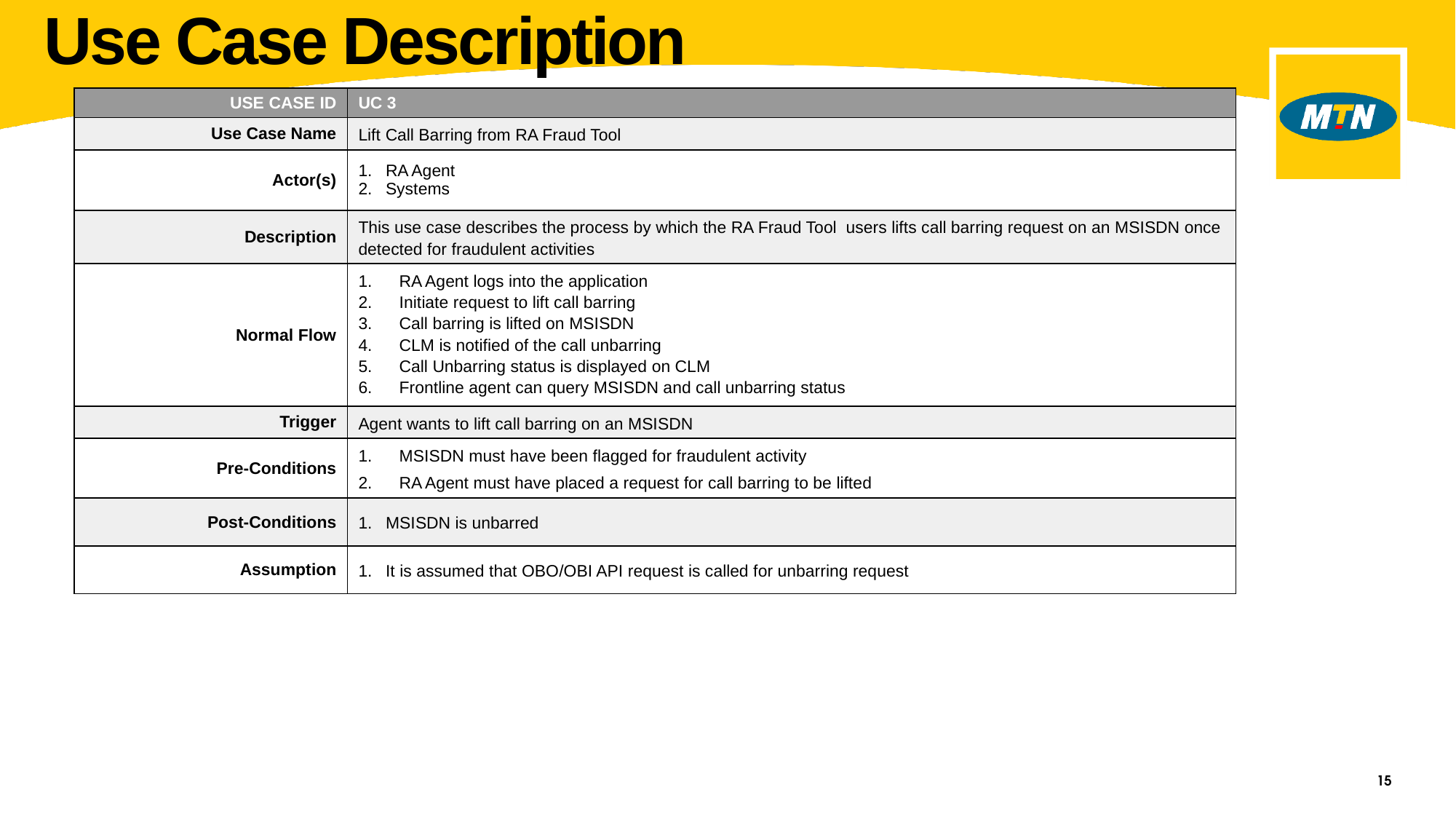

# Use Case Description
| USE CASE ID | UC 3 |
| --- | --- |
| Use Case Name | Lift Call Barring from RA Fraud Tool |
| Actor(s) | RA Agent Systems |
| Description | This use case describes the process by which the RA Fraud Tool users lifts call barring request on an MSISDN once detected for fraudulent activities |
| Normal Flow | RA Agent logs into the application Initiate request to lift call barring Call barring is lifted on MSISDN CLM is notified of the call unbarring Call Unbarring status is displayed on CLM Frontline agent can query MSISDN and call unbarring status |
| Trigger | Agent wants to lift call barring on an MSISDN |
| Pre-Conditions | MSISDN must have been flagged for fraudulent activity RA Agent must have placed a request for call barring to be lifted |
| Post-Conditions | MSISDN is unbarred |
| Assumption | It is assumed that OBO/OBI API request is called for unbarring request |